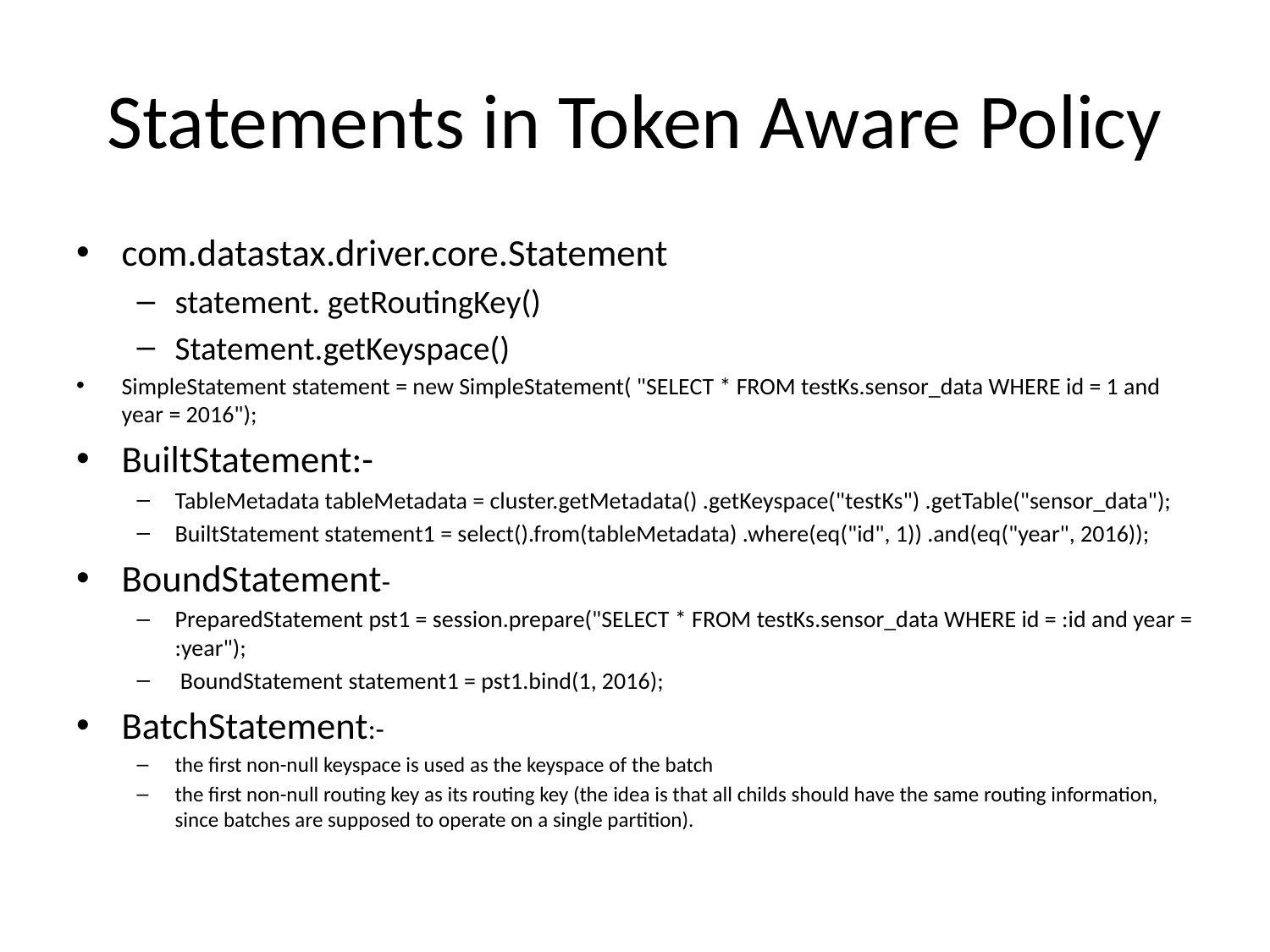

# Statements in Token Aware Policy
com.datastax.driver.core.Statement
statement. getRoutingKey()
Statement.getKeyspace()
SimpleStatement statement = new SimpleStatement( "SELECT * FROM testKs.sensor_data WHERE id = 1 and year = 2016");
BuiltStatement:-
TableMetadata tableMetadata = cluster.getMetadata() .getKeyspace("testKs") .getTable("sensor_data");
BuiltStatement statement1 = select().from(tableMetadata) .where(eq("id", 1)) .and(eq("year", 2016));
BoundStatement-
PreparedStatement pst1 = session.prepare("SELECT * FROM testKs.sensor_data WHERE id = :id and year = :year");
 BoundStatement statement1 = pst1.bind(1, 2016);
BatchStatement:-
the first non-null keyspace is used as the keyspace of the batch
the first non-null routing key as its routing key (the idea is that all childs should have the same routing information, since batches are supposed to operate on a single partition).